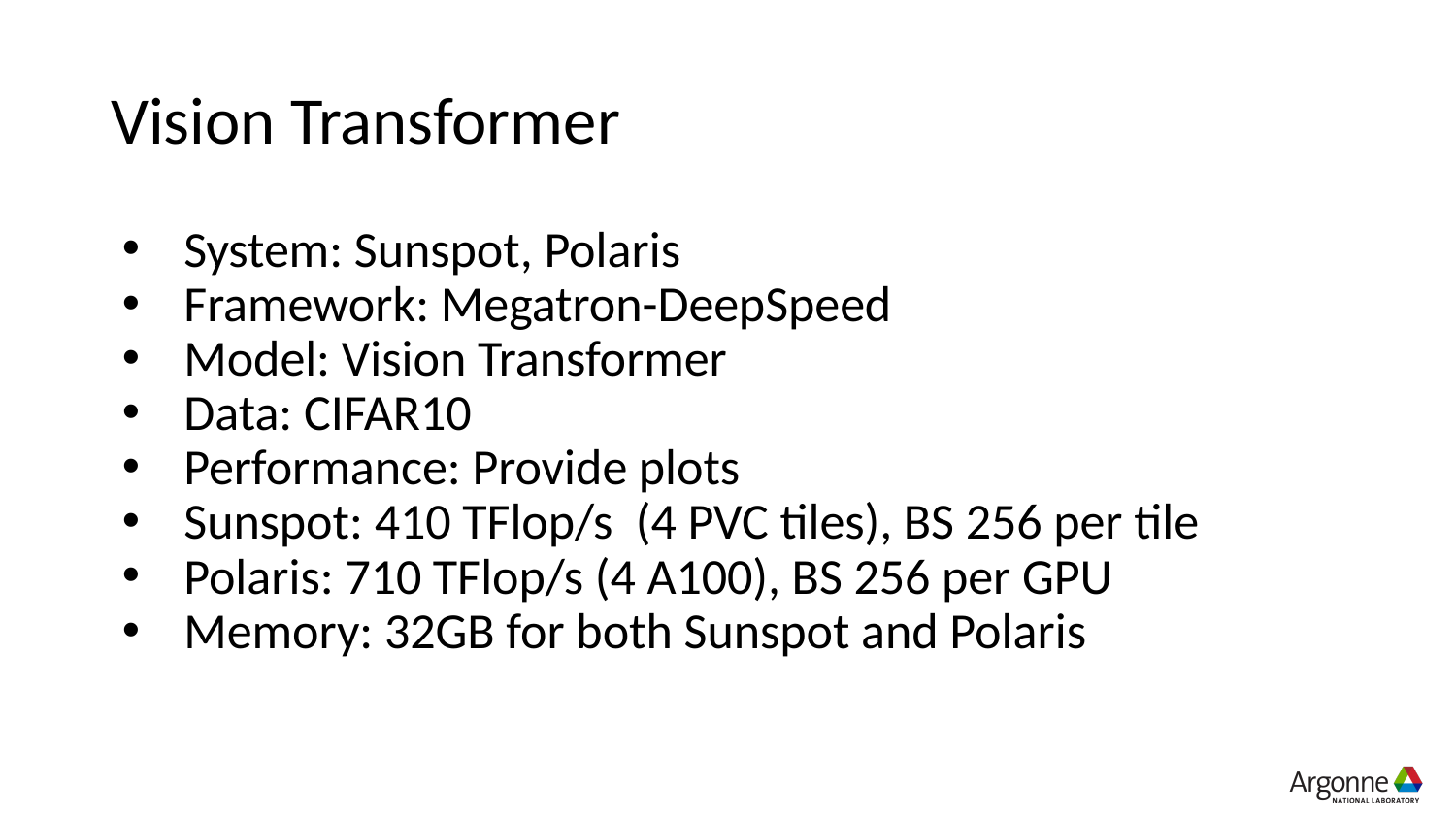

# Vision Transformer
System: Sunspot, Polaris
Framework: Megatron-DeepSpeed
Model: Vision Transformer
Data: CIFAR10
Performance: Provide plots
Sunspot: 410 TFlop/s  (4 PVC tiles), BS 256 per tile
Polaris: 710 TFlop/s (4 A100), BS 256 per GPU
Memory: 32GB for both Sunspot and Polaris